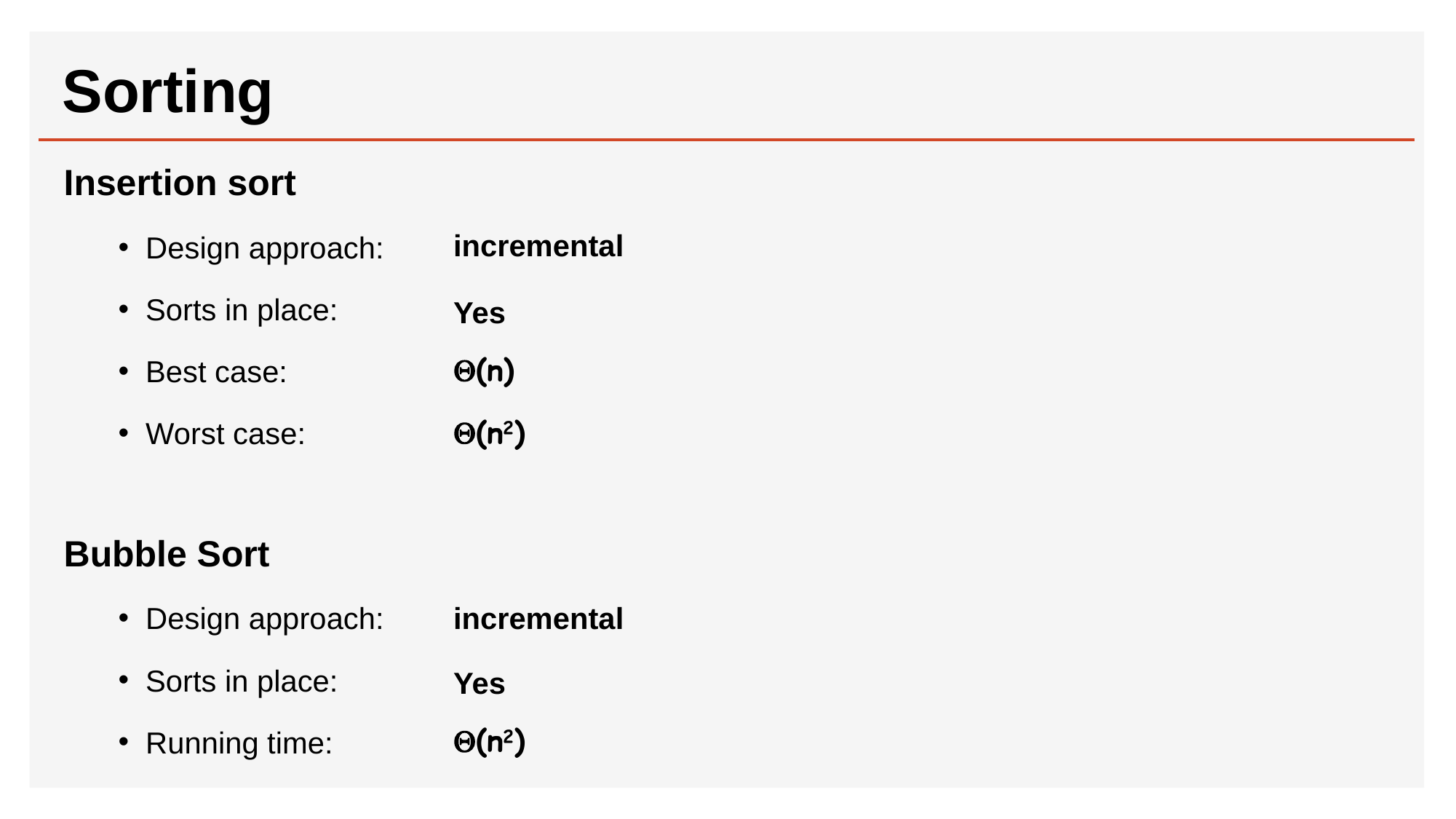

# Sorting
Insertion sort
Design approach:
Sorts in place:
Best case:
Worst case:
Bubble Sort
Design approach:
Sorts in place:
Running time:

incremental
Yes
Θ(n)
Θ(n2)
incremental
Yes
Θ(n2)